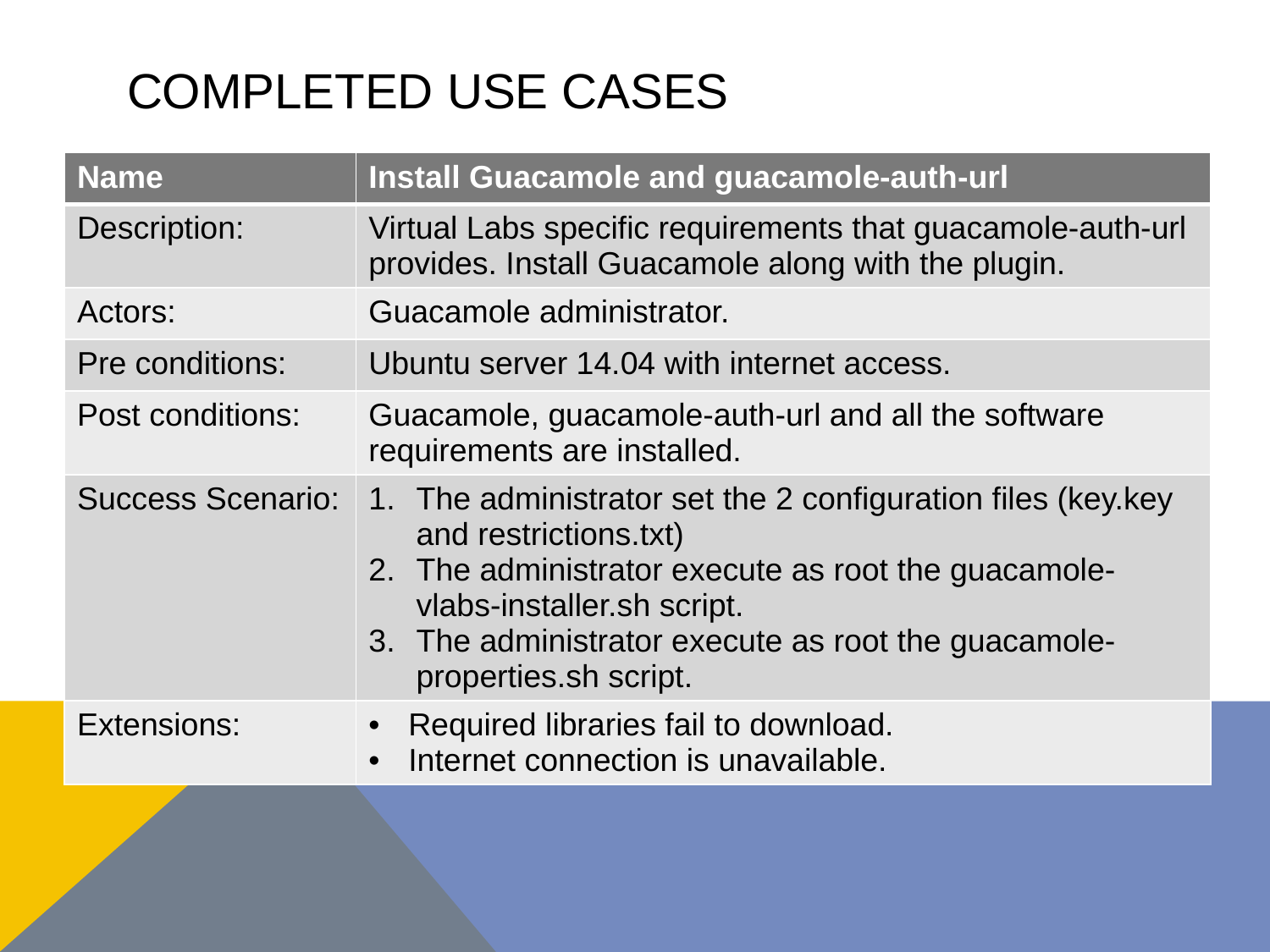

# Completed Use Cases
| Name | Install Guacamole and guacamole-auth-url |
| --- | --- |
| Description: | Virtual Labs specific requirements that guacamole-auth-url provides. Install Guacamole along with the plugin. |
| Actors: | Guacamole administrator. |
| Pre conditions: | Ubuntu server 14.04 with internet access. |
| Post conditions: | Guacamole, guacamole-auth-url and all the software requirements are installed. |
| Success Scenario: | The administrator set the 2 configuration files (key.key and restrictions.txt) The administrator execute as root the guacamole-vlabs-installer.sh script. The administrator execute as root the guacamole-properties.sh script. |
| Extensions: | Required libraries fail to download. Internet connection is unavailable. |